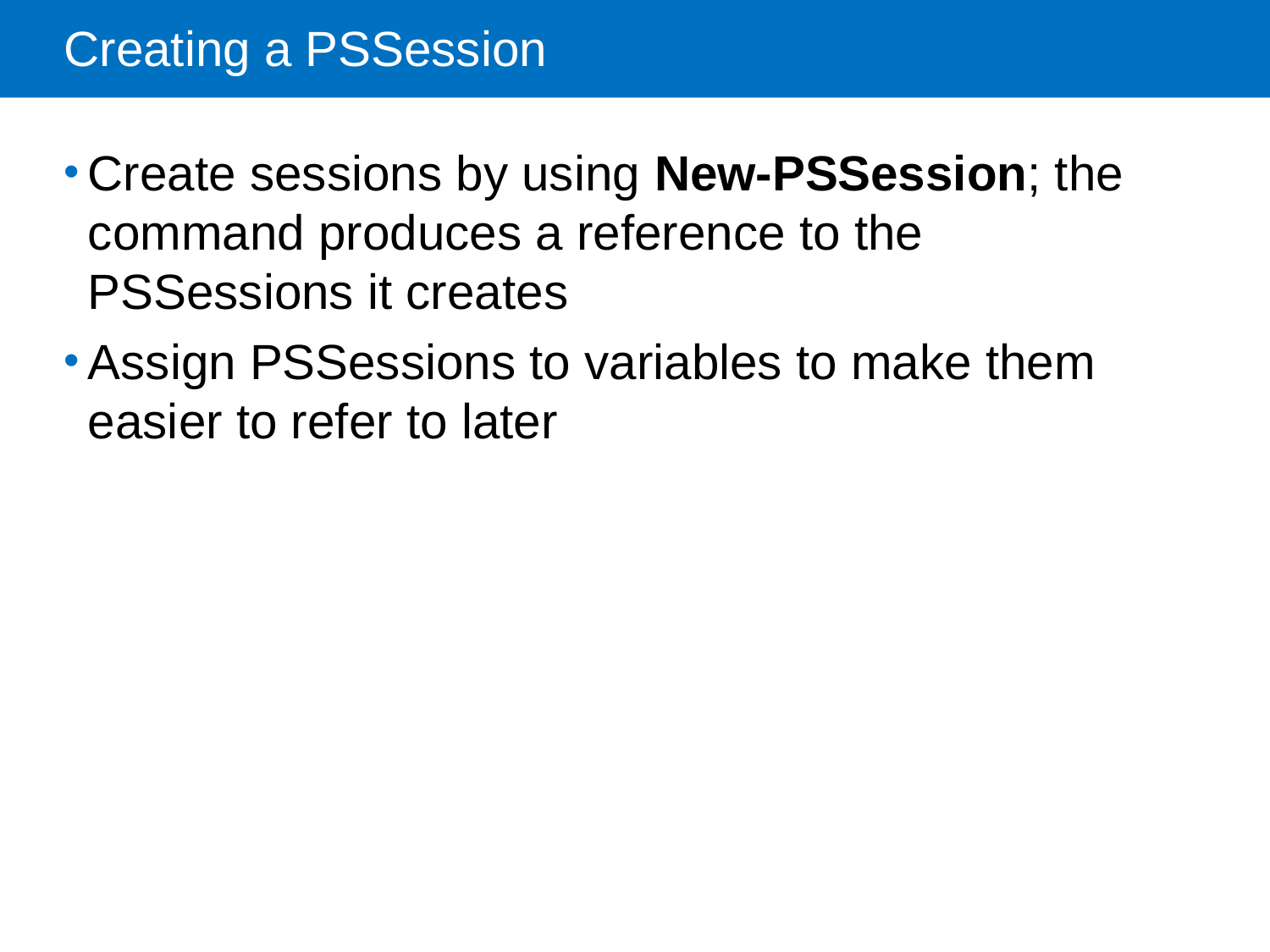

# Creating a PSSession
Create sessions by using New-PSSession; the command produces a reference to the PSSessions it creates
Assign PSSessions to variables to make them easier to refer to later